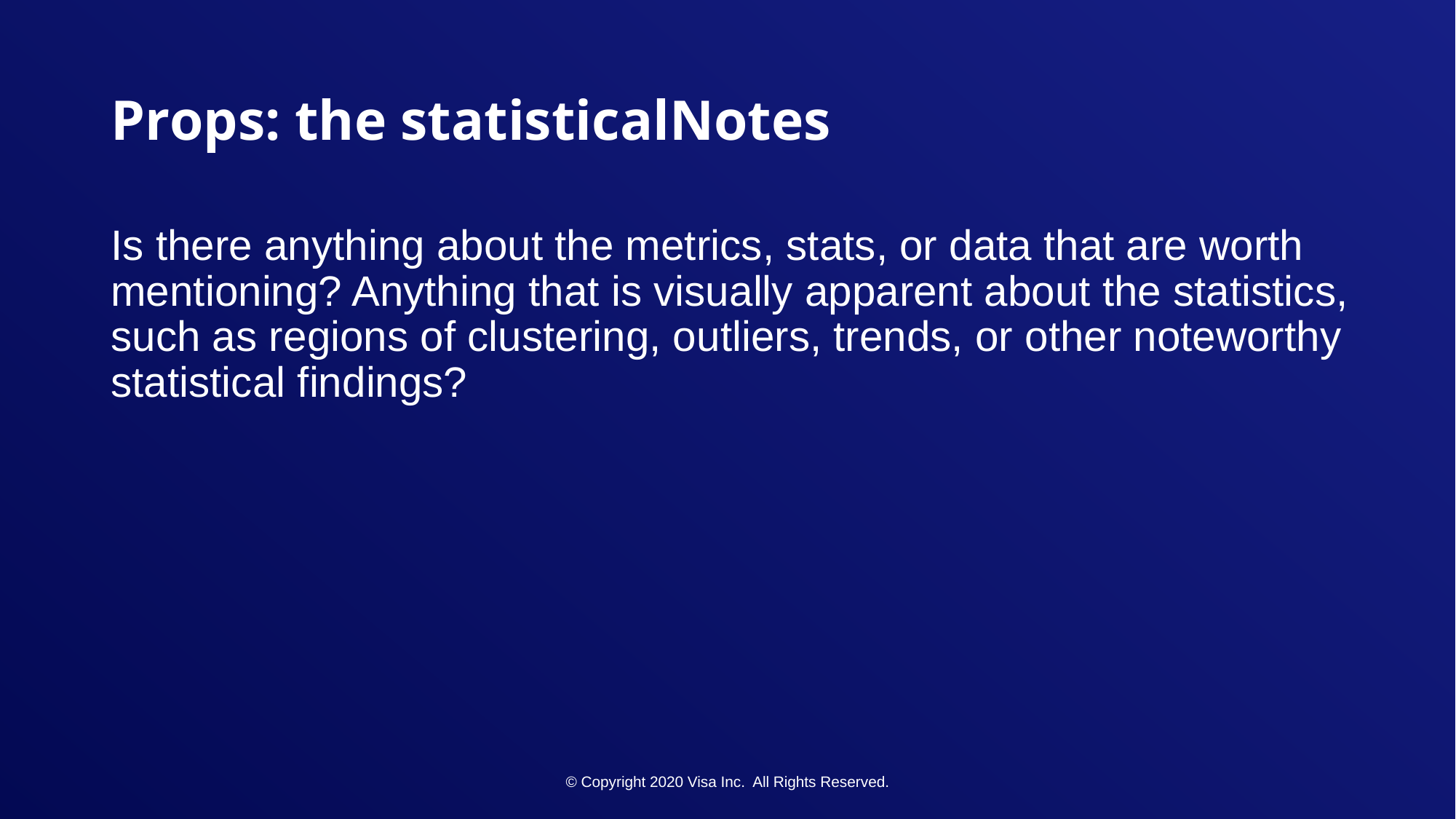

# Props: the statisticalNotes
Is there anything about the metrics, stats, or data that are worth mentioning? Anything that is visually apparent about the statistics, such as regions of clustering, outliers, trends, or other noteworthy statistical findings?
© Copyright 2020 Visa Inc.  All Rights Reserved.